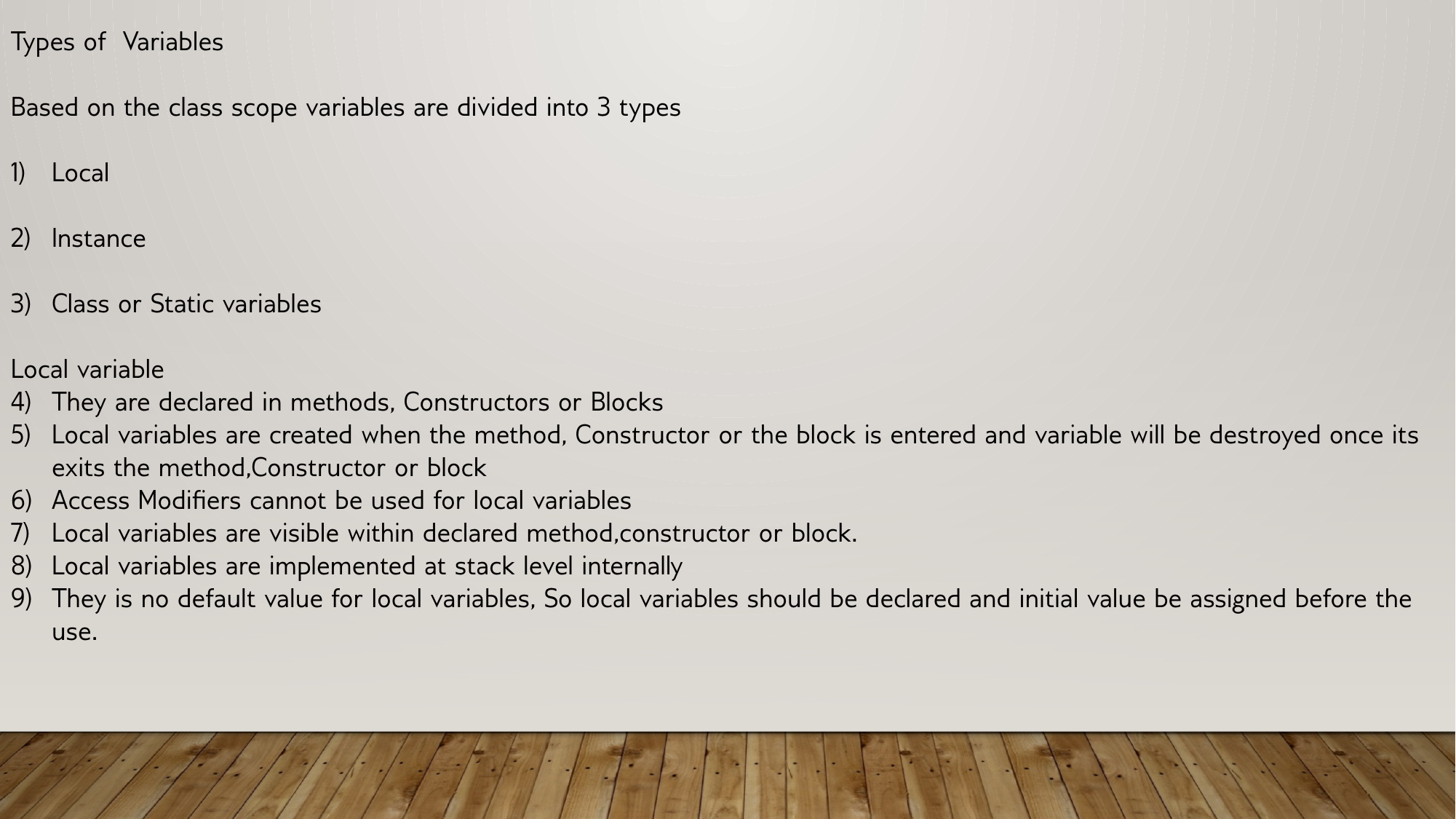

Types of  Variables

Based on the class scope variables are divided into 3 types

Local

Instance

Class or Static variables

Local variable
They are declared in methods, Constructors or Blocks
Local variables are created when the method, Constructor or the block is entered and variable will be destroyed once its exits the method,Constructor or block
Access Modifiers cannot be used for local variables
Local variables are visible within declared method,constructor or block.
Local variables are implemented at stack level internally
They is no default value for local variables, So local variables should be declared and initial value be assigned before the use.